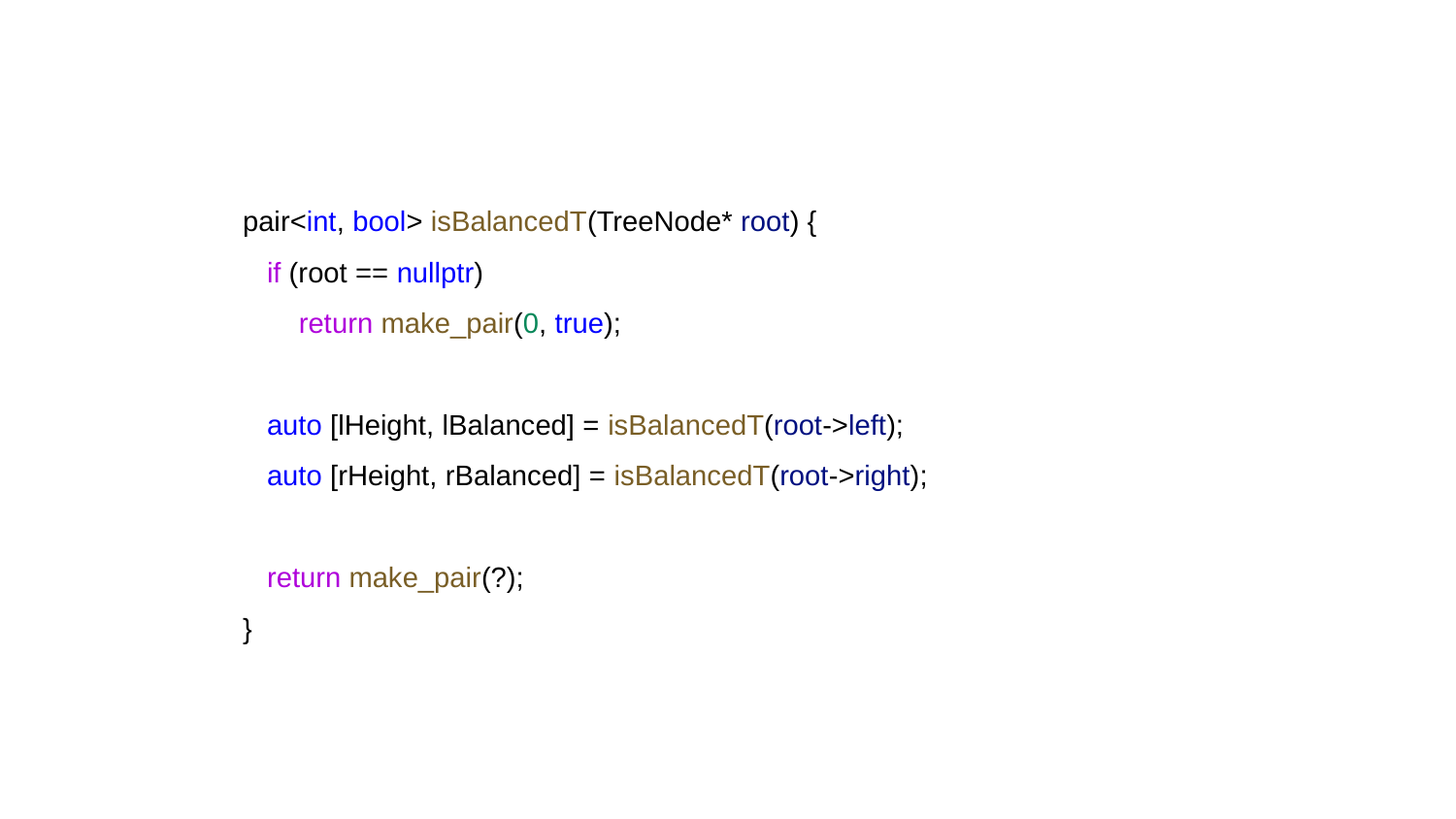

pair<int, bool> isBalancedT(TreeNode* root) {
   if (root == nullptr)
       return make_pair(0, true);

   auto [lHeight, lBalanced] = isBalancedT(root->left);
   auto [rHeight, rBalanced] = isBalancedT(root->right);

   return make_pair(?);
}